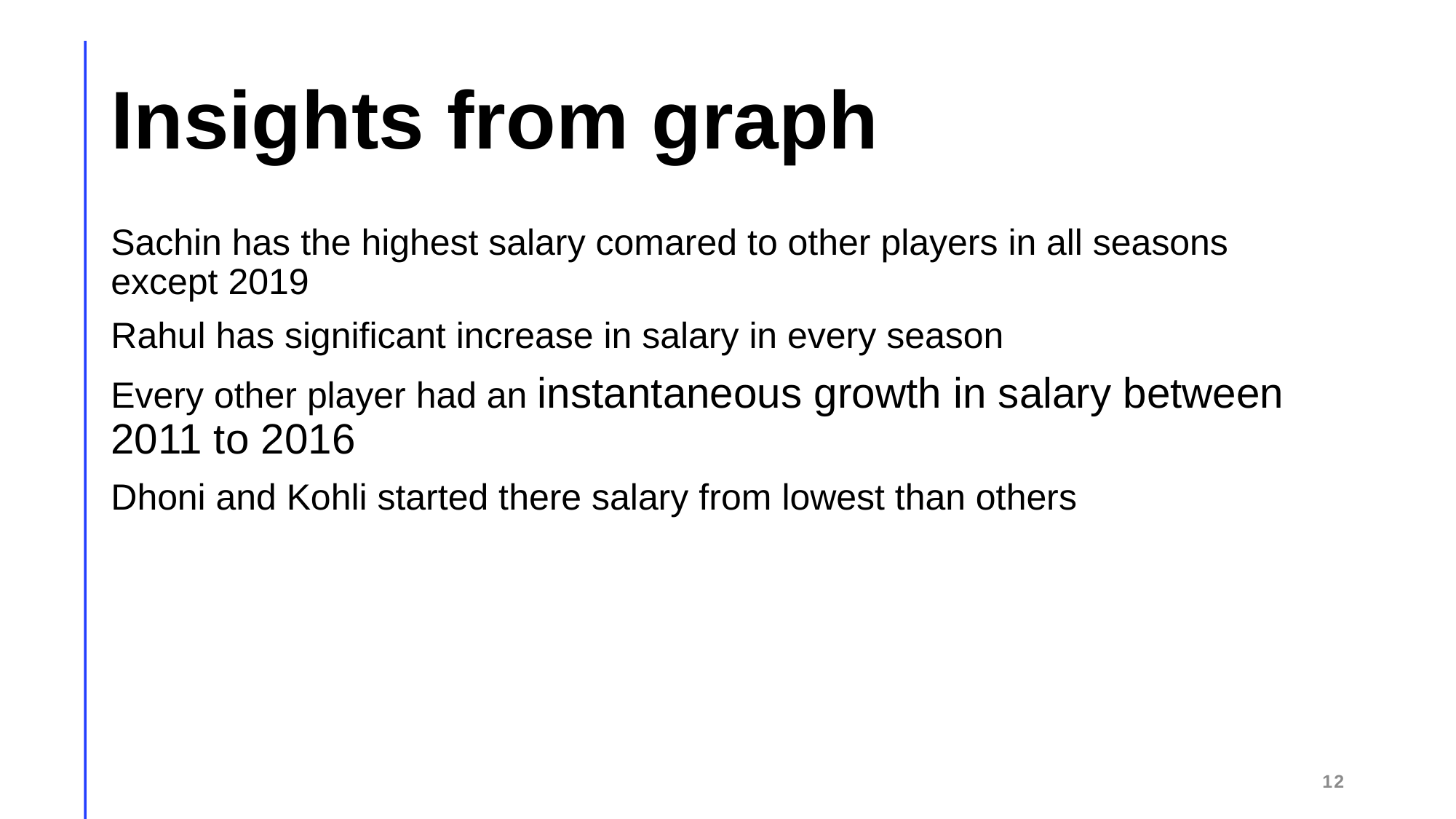

# Insights from graph
Sachin has the highest salary comared to other players in all seasons except 2019
Rahul has significant increase in salary in every season
Every other player had an instantaneous growth in salary between 2011 to 2016
Dhoni and Kohli started there salary from lowest than others
12